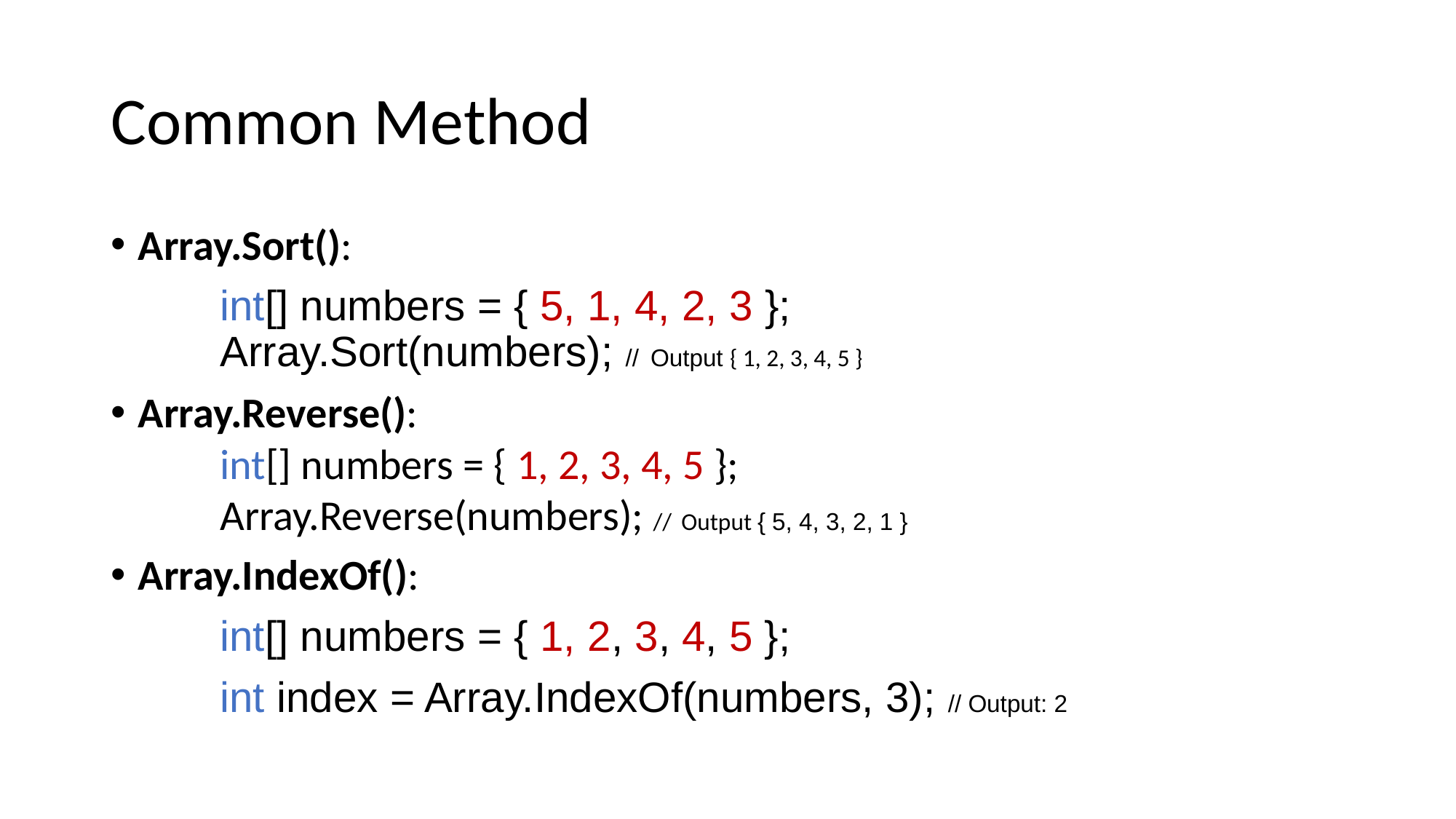

# Common Method
Array.Sort():
	int[] numbers = { 5, 1, 4, 2, 3 };
	Array.Sort(numbers); // Output { 1, 2, 3, 4, 5 }
Array.Reverse():
	int[] numbers = { 1, 2, 3, 4, 5 };
	Array.Reverse(numbers); // Output { 5, 4, 3, 2, 1 }
Array.IndexOf():
	int[] numbers = { 1, 2, 3, 4, 5 };
	int index = Array.IndexOf(numbers, 3); // Output: 2